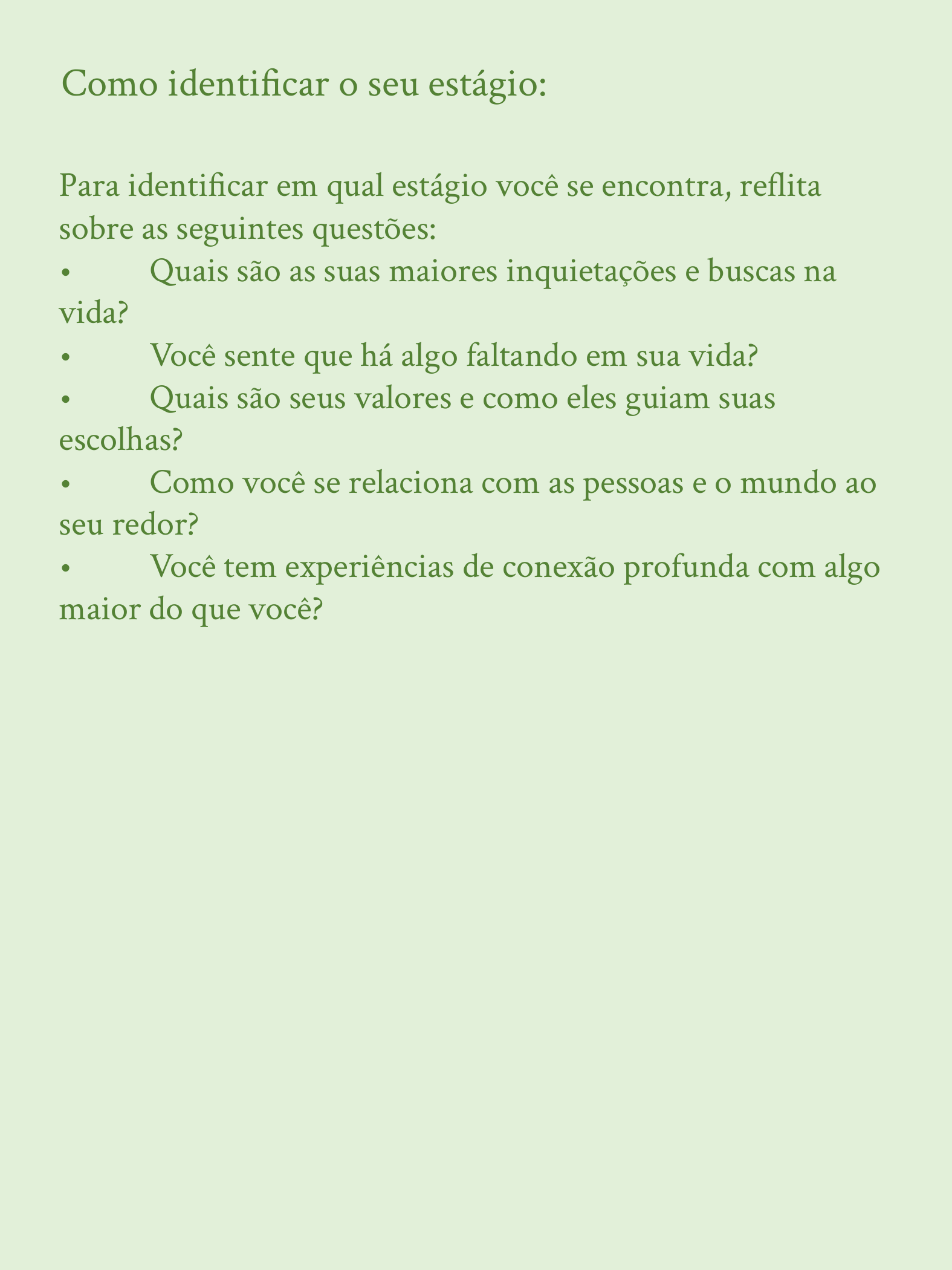

Como identificar o seu estágio:
Para identificar em qual estágio você se encontra, reflita sobre as seguintes questões:
•	Quais são as suas maiores inquietações e buscas na vida?
•	Você sente que há algo faltando em sua vida?
•	Quais são seus valores e como eles guiam suas escolhas?
•	Como você se relaciona com as pessoas e o mundo ao seu redor?
•	Você tem experiências de conexão profunda com algo maior do que você?